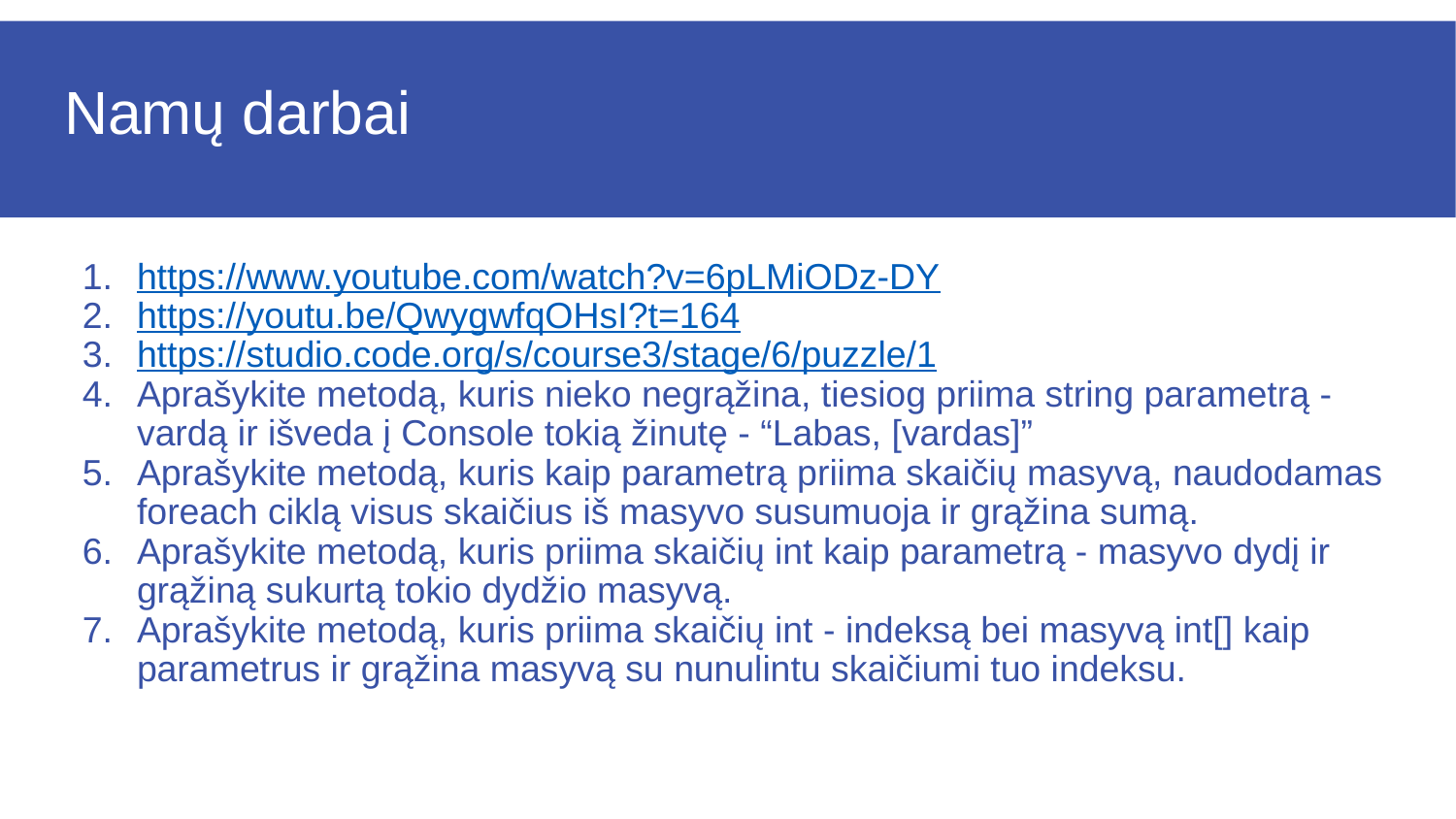

# Namų darbai
https://www.youtube.com/watch?v=6pLMiODz-DY
https://youtu.be/QwygwfqOHsI?t=164
https://studio.code.org/s/course3/stage/6/puzzle/1
Aprašykite metodą, kuris nieko negrąžina, tiesiog priima string parametrą - vardą ir išveda į Console tokią žinutę - “Labas, [vardas]”
Aprašykite metodą, kuris kaip parametrą priima skaičių masyvą, naudodamas foreach ciklą visus skaičius iš masyvo susumuoja ir grąžina sumą.
Aprašykite metodą, kuris priima skaičių int kaip parametrą - masyvo dydį ir grąžiną sukurtą tokio dydžio masyvą.
Aprašykite metodą, kuris priima skaičių int - indeksą bei masyvą int[] kaip parametrus ir grąžina masyvą su nunulintu skaičiumi tuo indeksu.